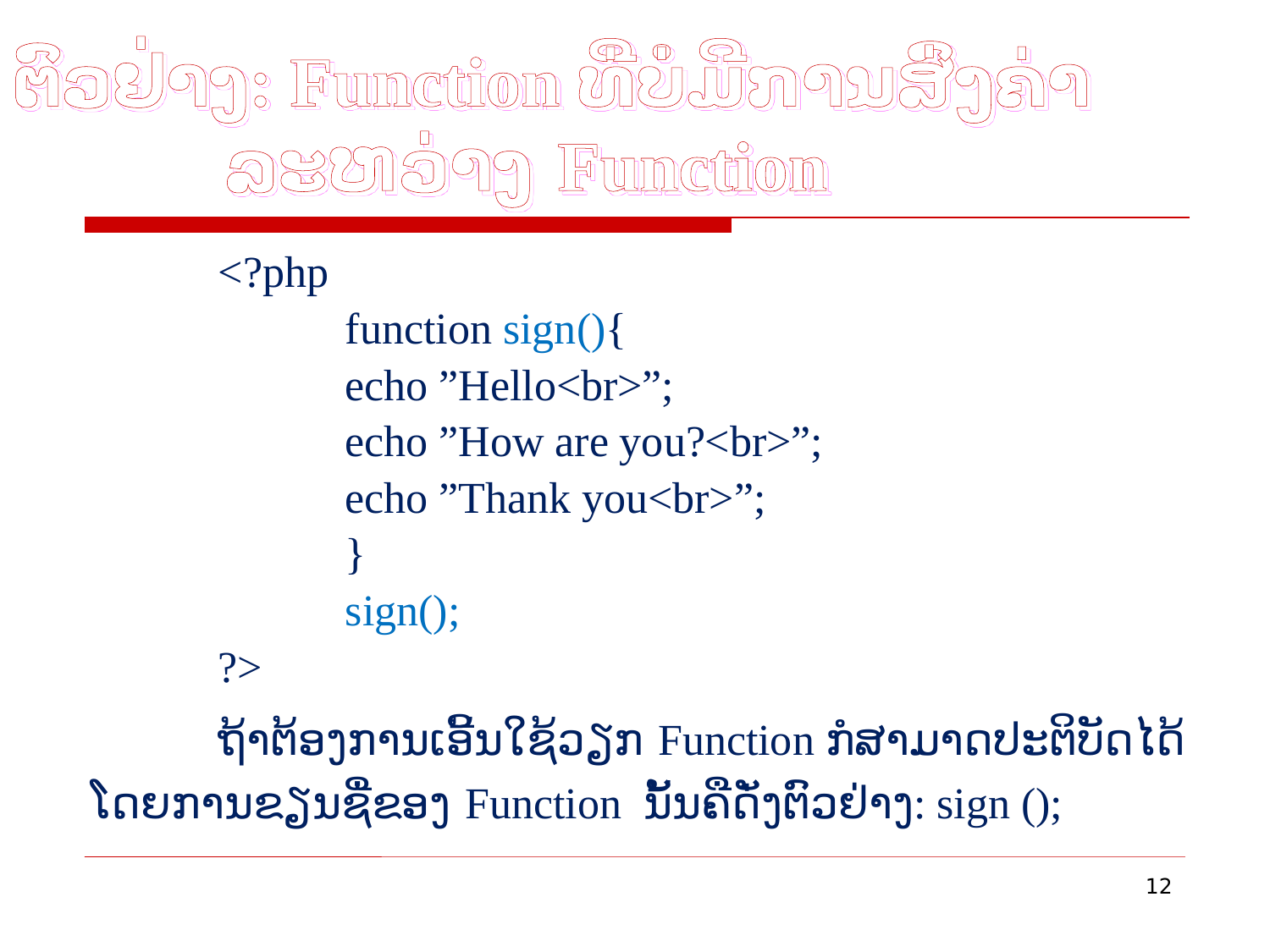

# ຕົວຢ່າງ: Function ທີ່ບໍ່ມີການສົ່ງຄ່າລະຫວ່າງ Function
	<?php
		function sign(){
		echo ”Hello<br>”;
		echo ”How are you?<br>”;
		echo ”Thank you<br>”;
		}
		sign();
	?>
	ຖ້າຕ້ອງການເອີ້ນໃຊ້ວຽກ Function ກໍສາມາດປະຕິບັດໄດ້ ໂດຍການຂຽນຊື່ຂອງ Function  ນັ້ນຄືດັ່ງຕົວຢ່າງ: sign ();
12